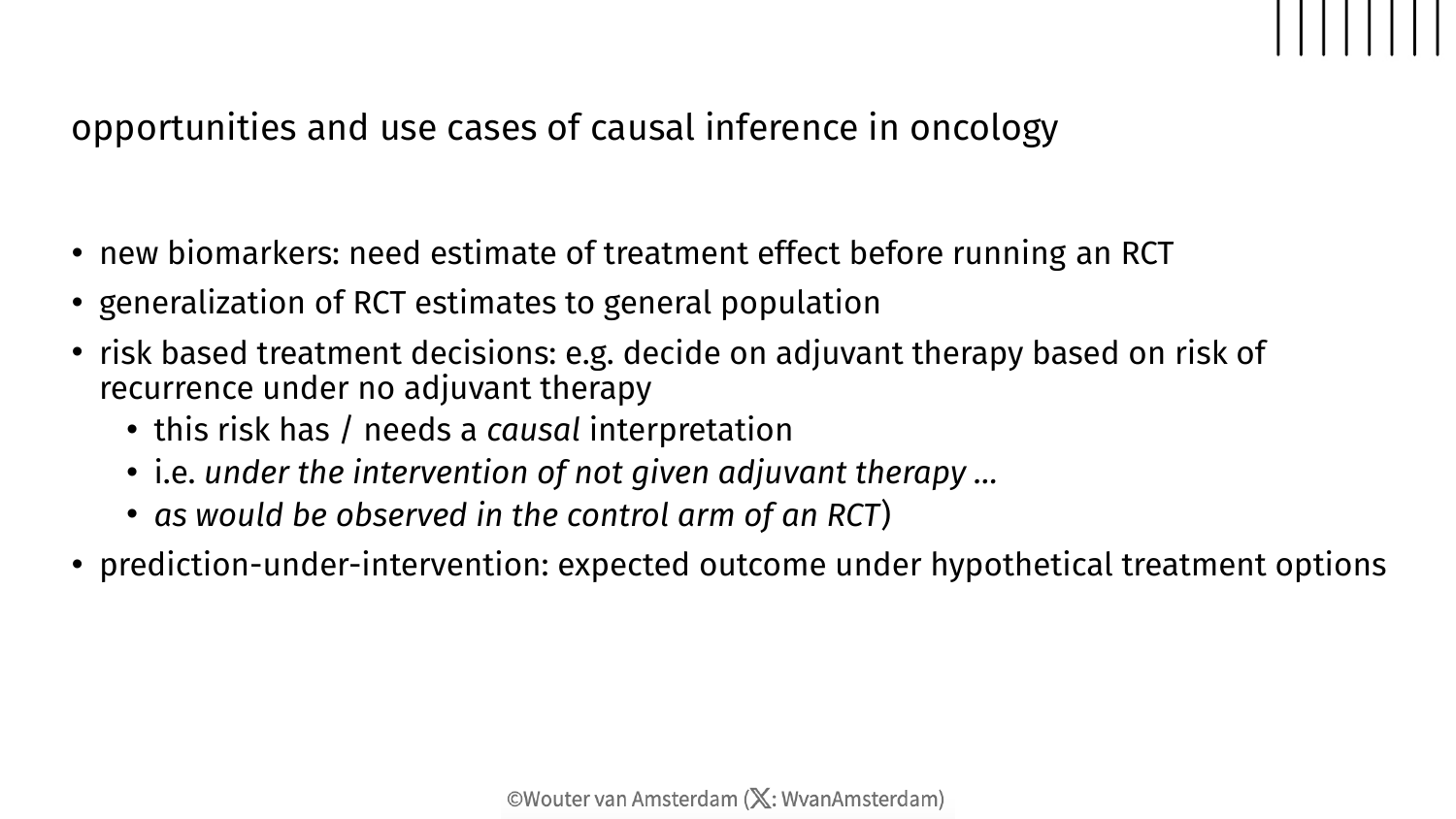

# opportunities and use cases of causal inference in oncology
new biomarkers: need estimate of treatment effect before running an RCT
generalization of RCT estimates to general population
risk based treatment decisions: e.g. decide on adjuvant therapy based on risk of recurrence under no adjuvant therapy
this risk has / needs a causal interpretation
i.e. under the intervention of not given adjuvant therapy …
as would be observed in the control arm of an RCT)
prediction-under-intervention: expected outcome under hypothetical treatment options